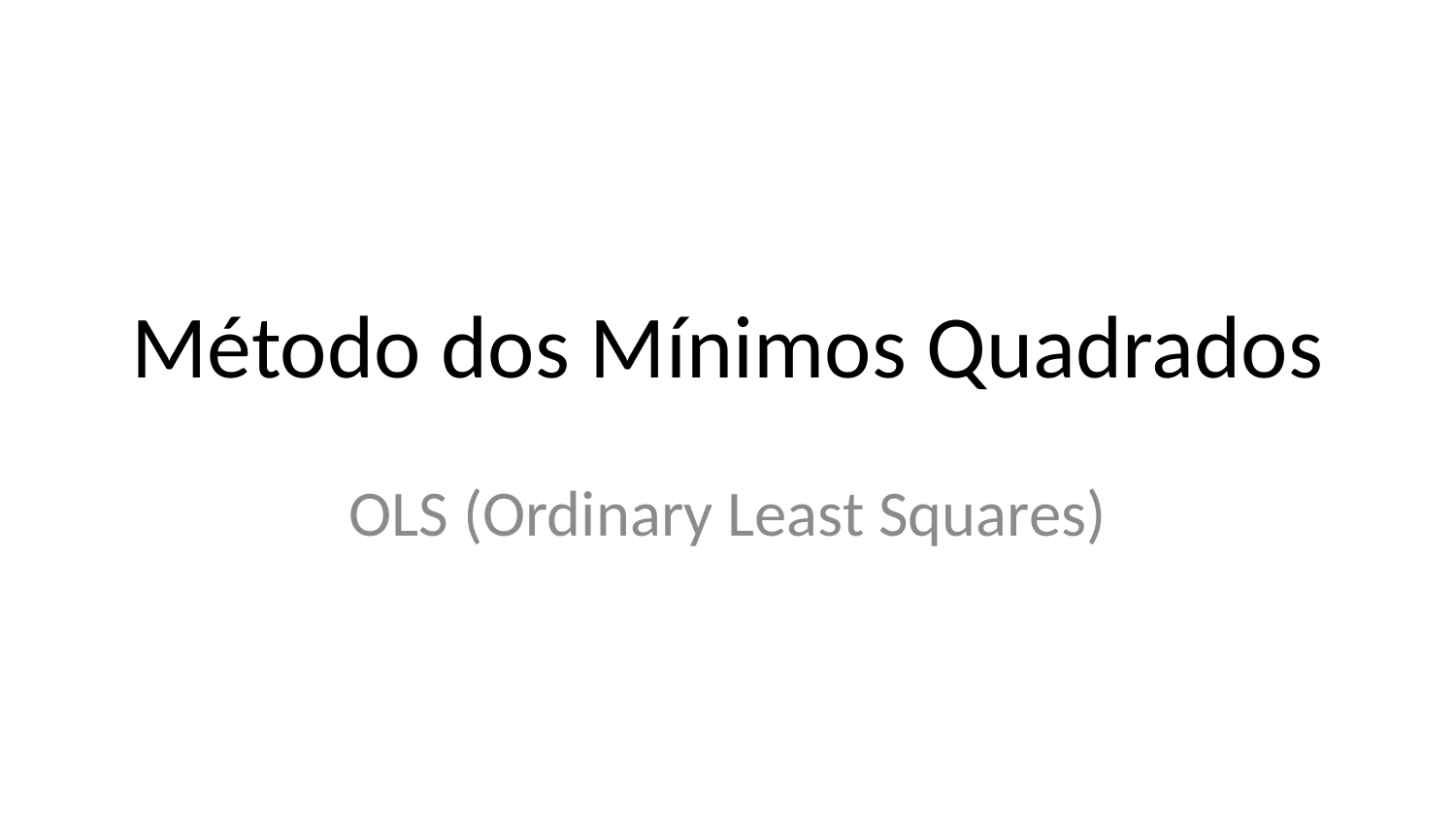

# Método dos Mínimos Quadrados
OLS (Ordinary Least Squares)